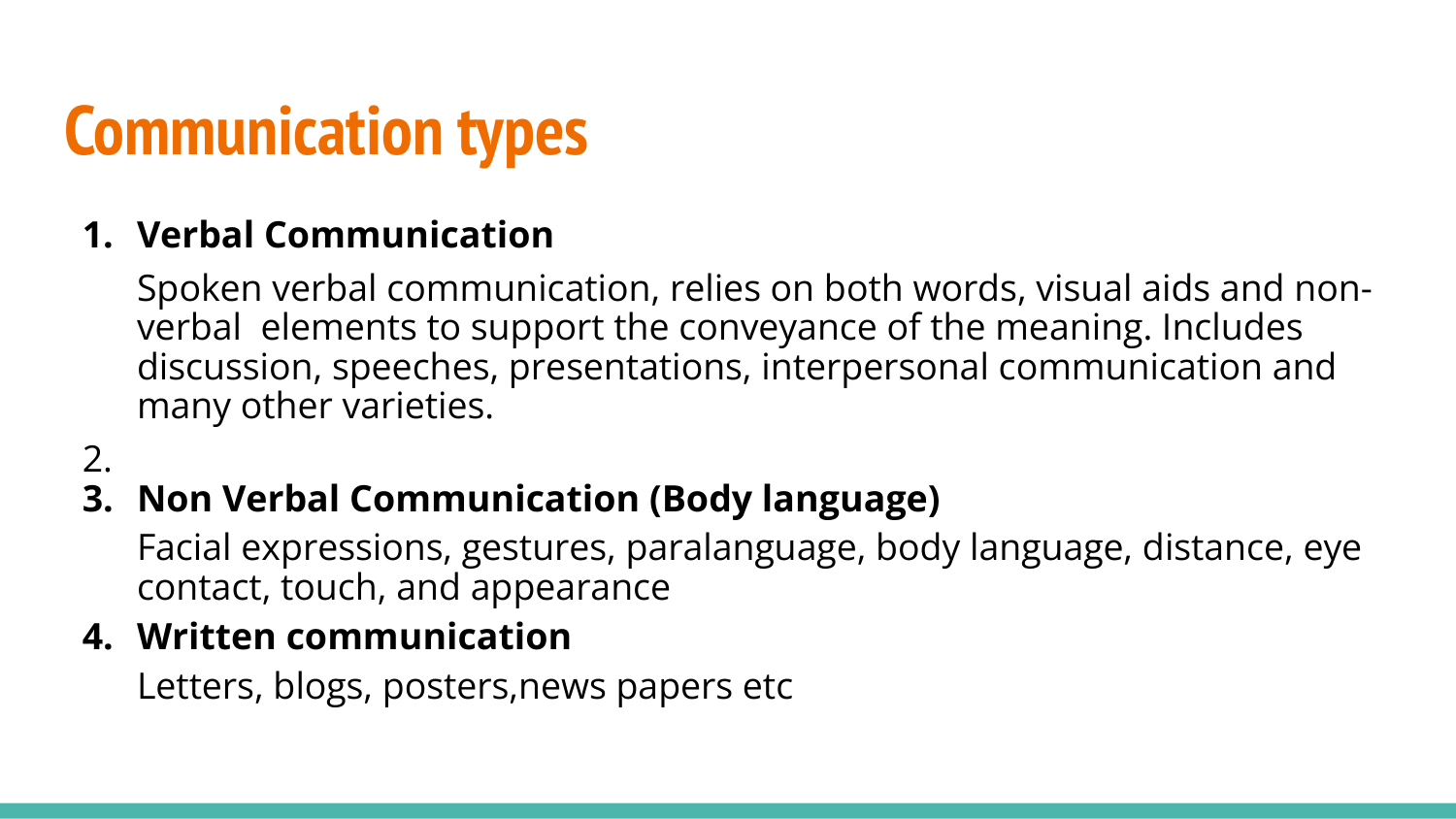

# Communication types
Verbal Communication
Spoken verbal communication, relies on both words, visual aids and non-verbal  elements to support the conveyance of the meaning. Includes discussion, speeches, presentations, interpersonal communication and many other varieties.

Non Verbal Communication (Body language)
Facial expressions, gestures, paralanguage, body language, distance, eye contact, touch, and appearance
Written communication
Letters, blogs, posters,news papers etc